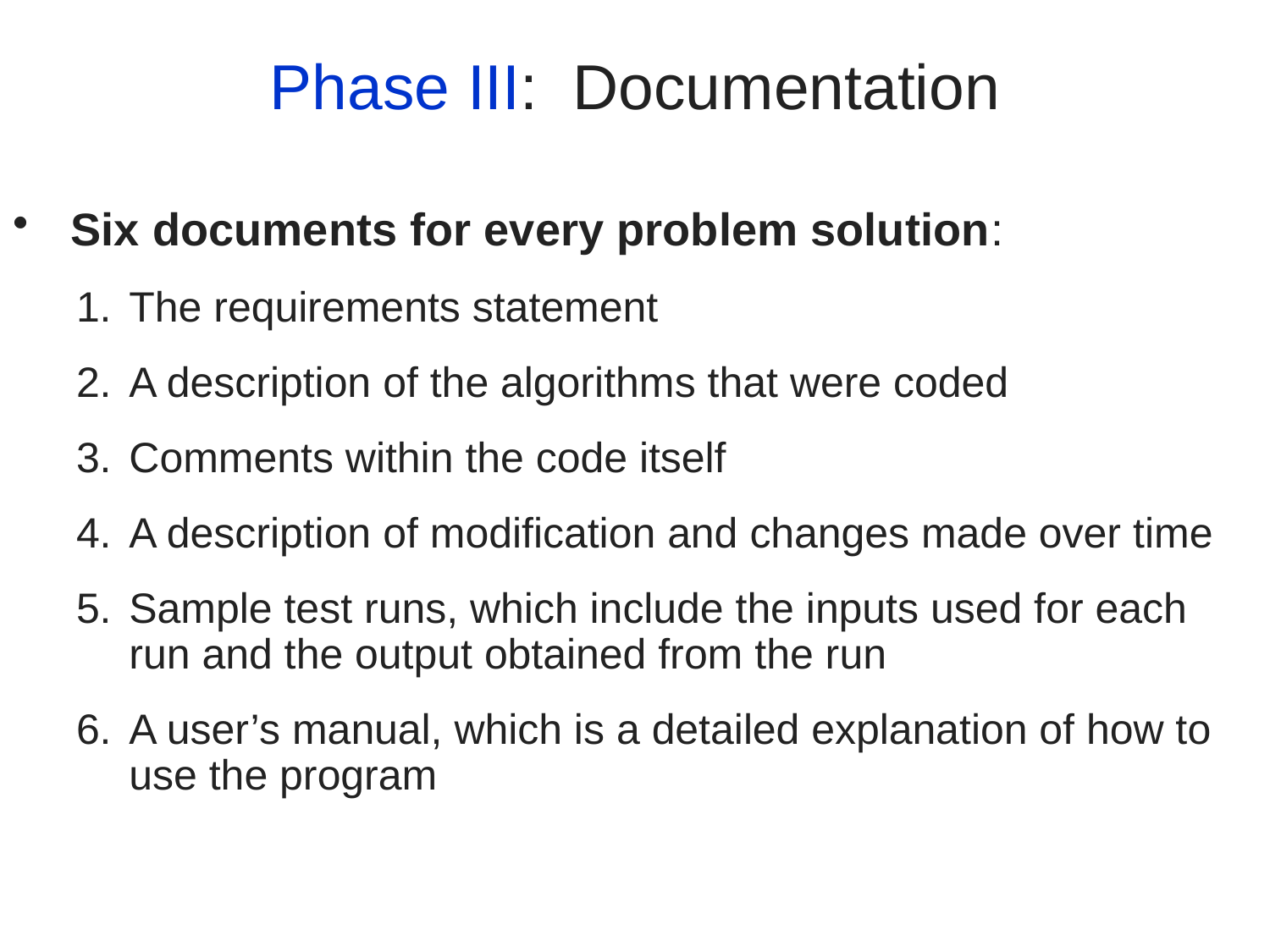

# Phase III:  Documentation
Six documents for every problem solution:
The requirements statement
A description of the algorithms that were coded
Comments within the code itself
A description of modification and changes made over time
Sample test runs, which include the inputs used for each run and the output obtained from the run
A user’s manual, which is a detailed explanation of how to use the program
56